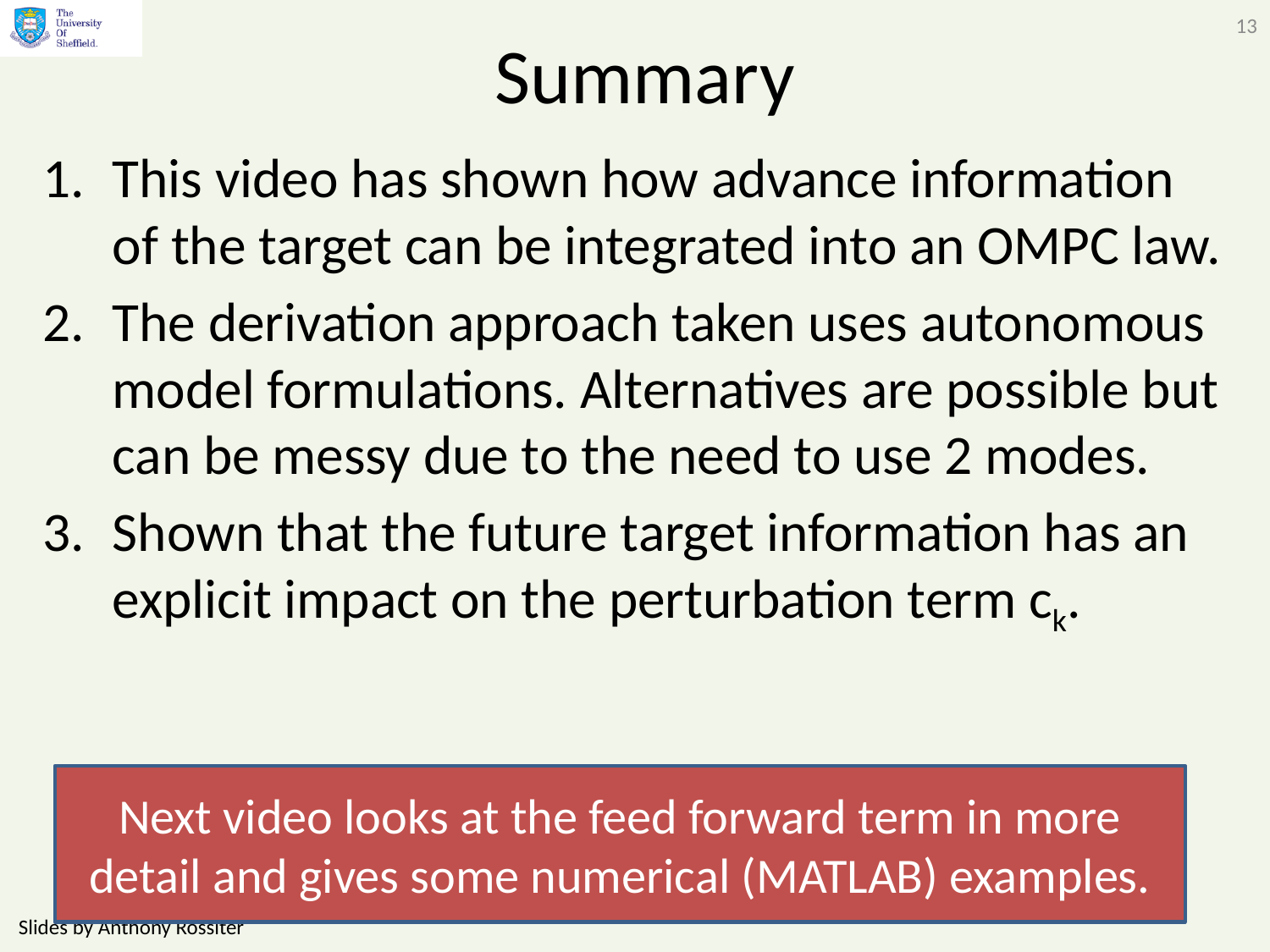

13
# Summary
This video has shown how advance information of the target can be integrated into an OMPC law.
The derivation approach taken uses autonomous model formulations. Alternatives are possible but can be messy due to the need to use 2 modes.
Shown that the future target information has an explicit impact on the perturbation term ck.

Next video looks at the feed forward term in more detail and gives some numerical (MATLAB) examples.
Slides by Anthony Rossiter